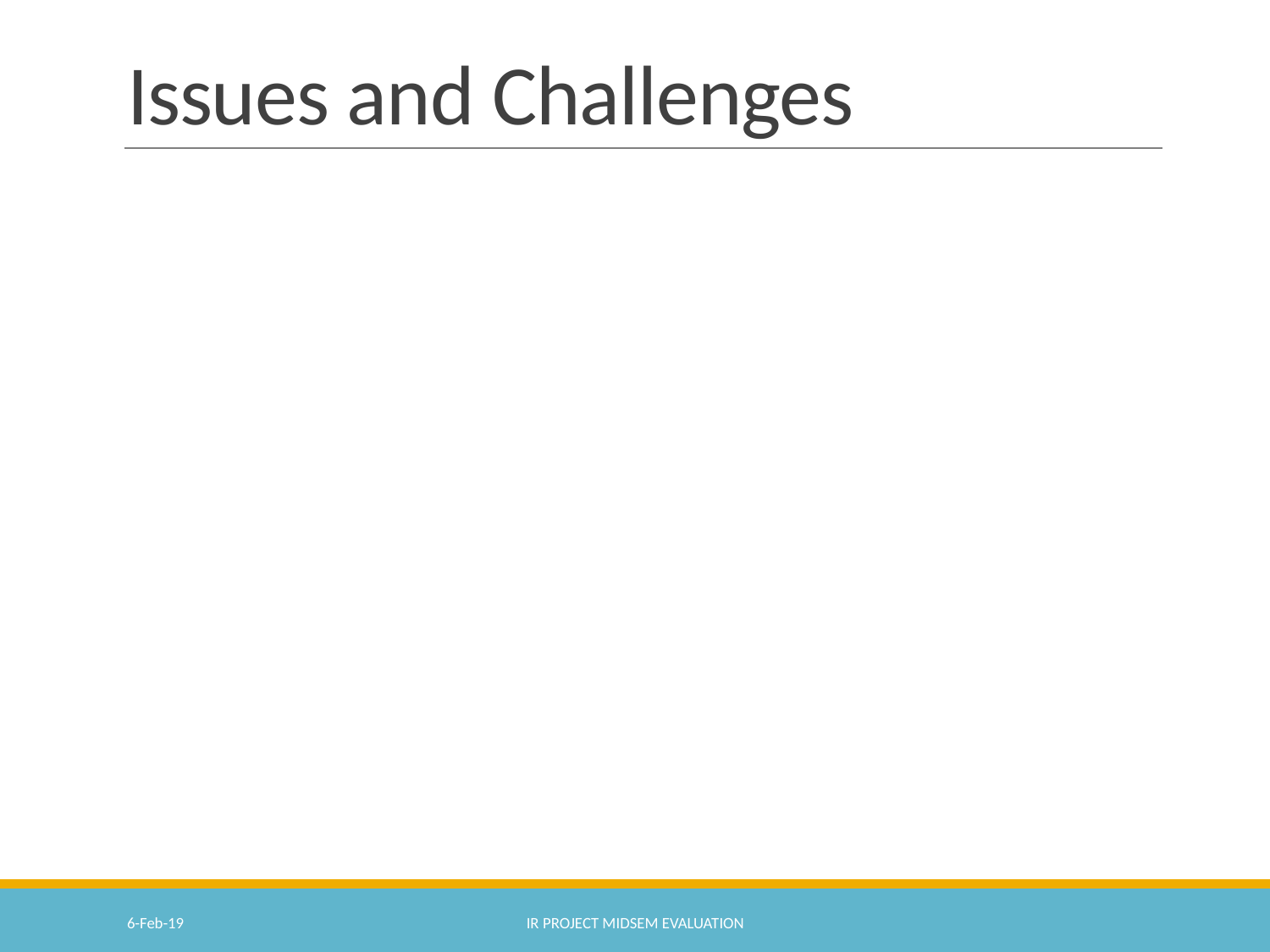

# Issues and Challenges

6-Feb-19
IR Project Midsem Evaluation